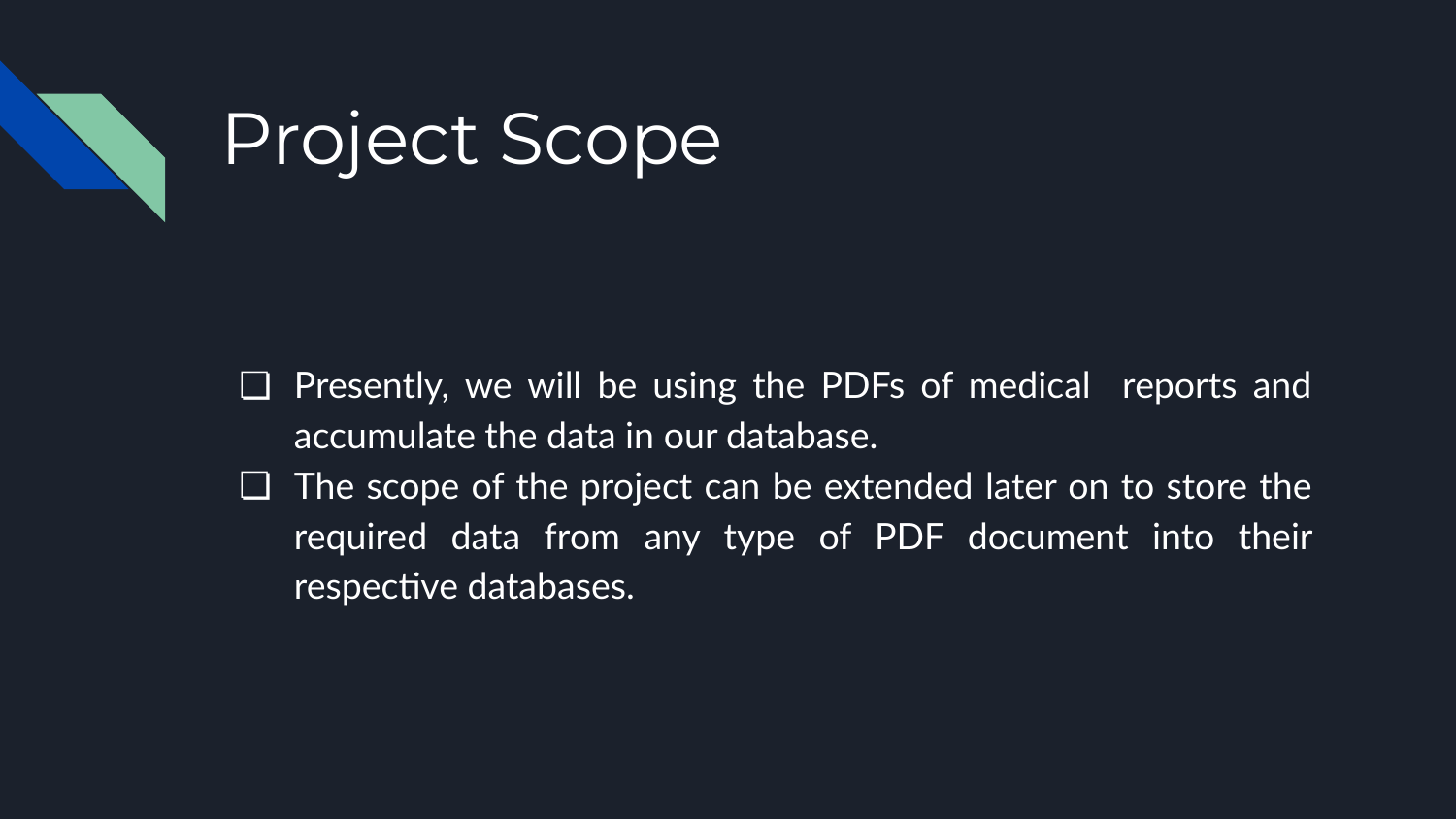

# Project Scope
Presently, we will be using the PDFs of medical  reports and accumulate the data in our database.
The scope of the project can be extended later on to store the required data from any type of PDF document into their respective databases.